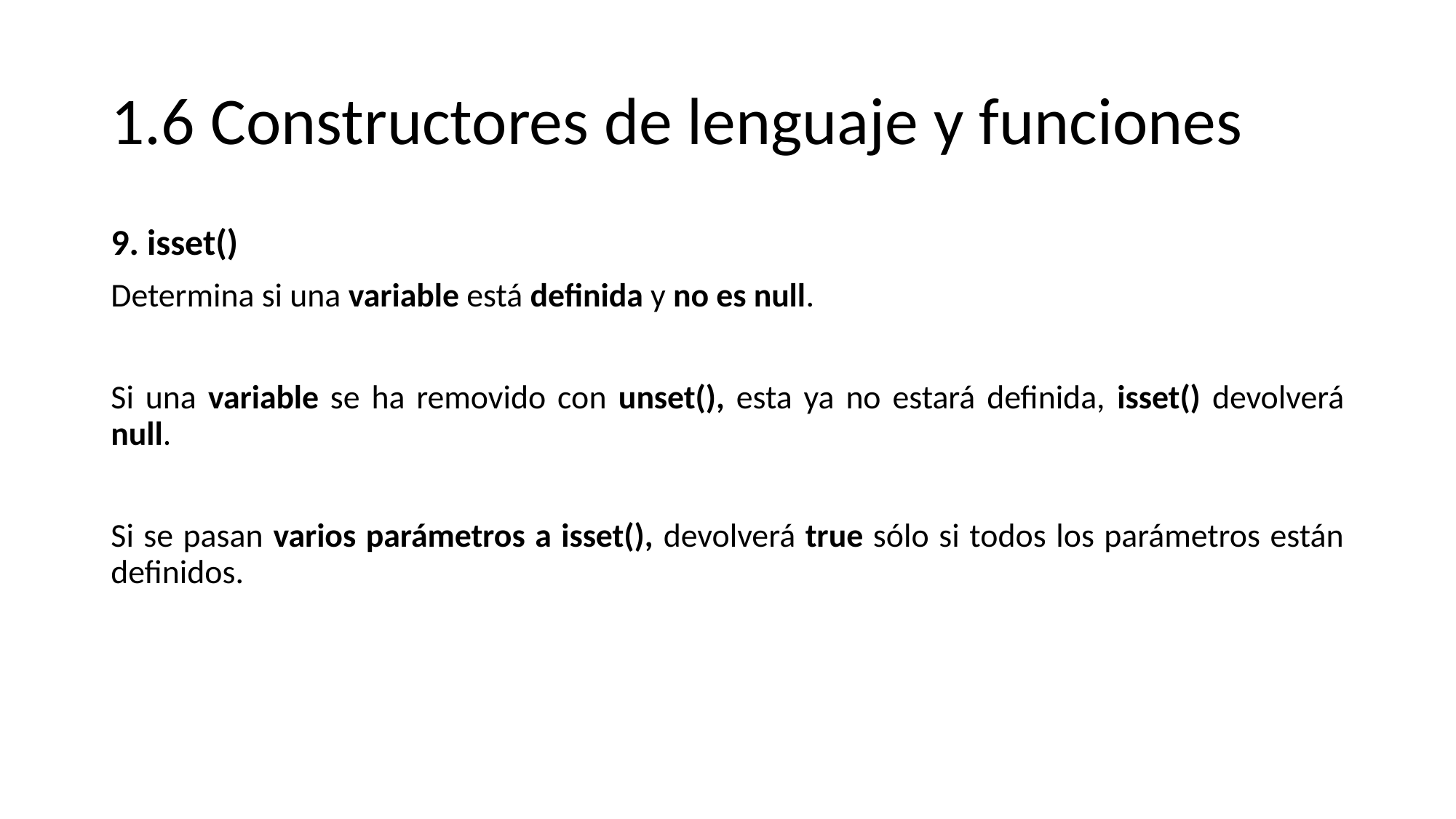

# 1.6 Constructores de lenguaje y funciones
9. isset()
Determina si una variable está definida y no es null.

Si una variable se ha removido con unset(), esta ya no estará definida, isset() devolverá null.

Si se pasan varios parámetros a isset(), devolverá true sólo si todos los parámetros están definidos.